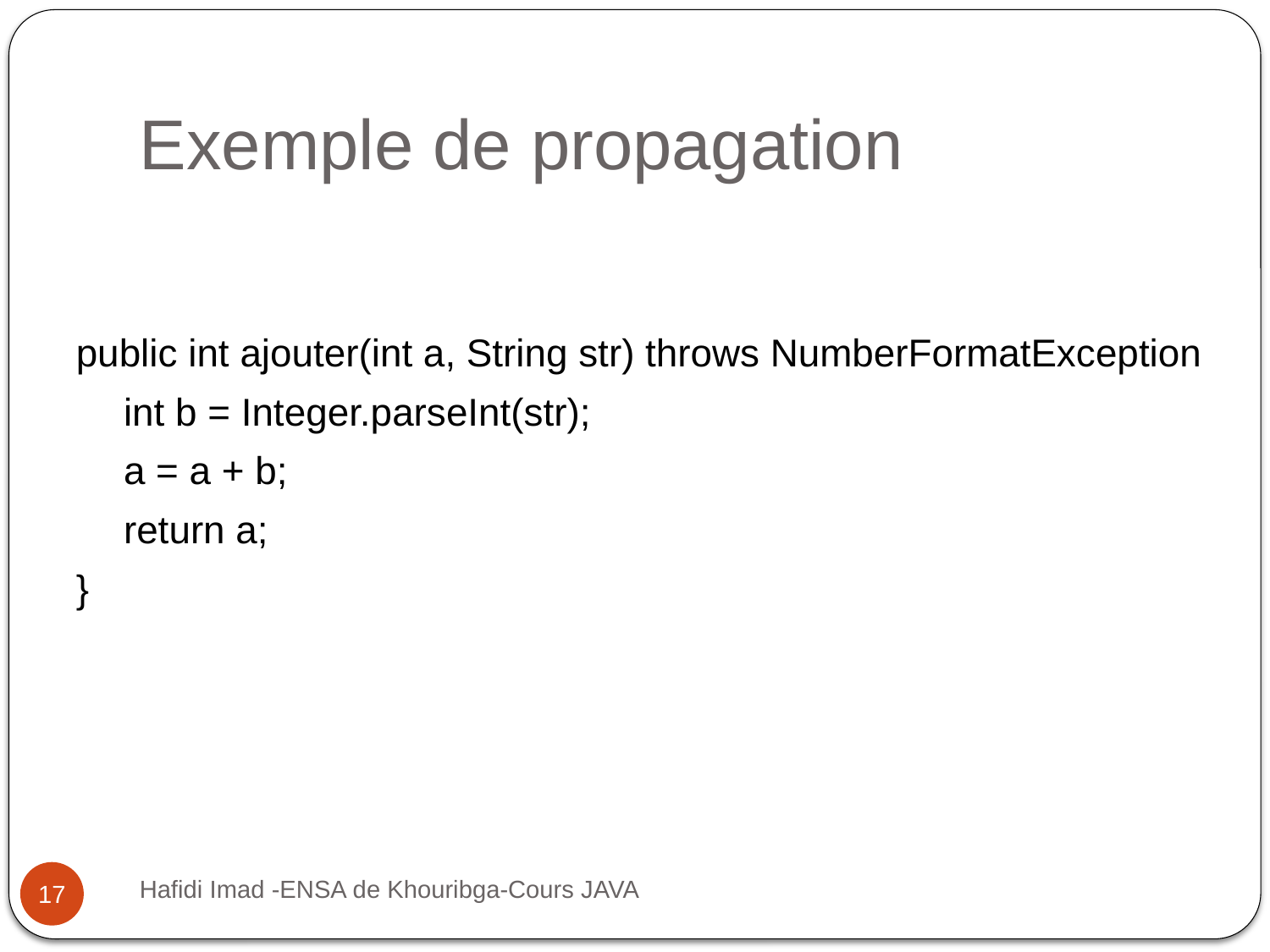

# Exemple de propagation
public int ajouter(int a, String str) throws NumberFormatException
	int b = Integer.parseInt(str);
	a = a + b;
	return a;
}
17
Hafidi Imad -ENSA de Khouribga-Cours JAVA